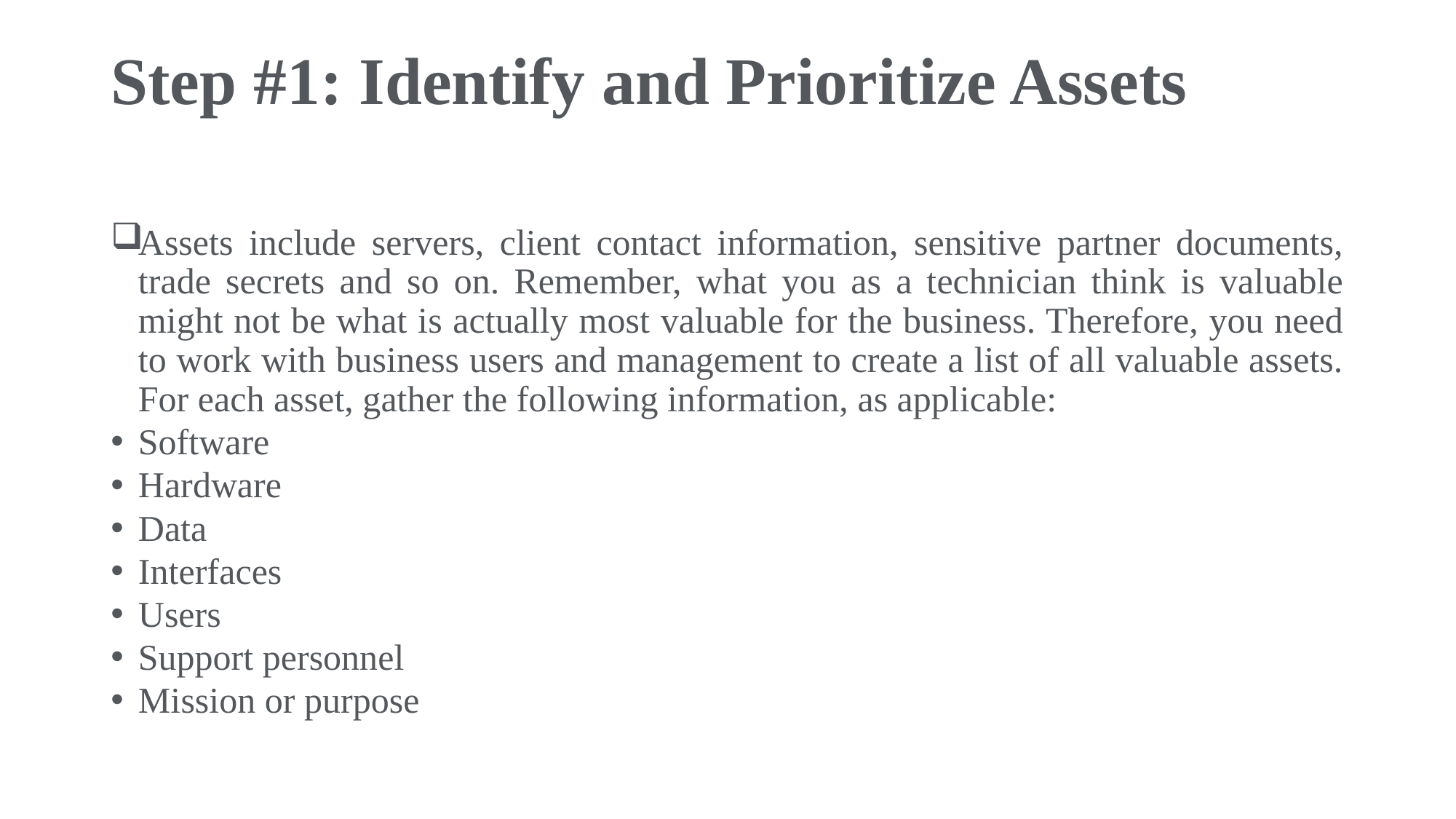

# Step #1: Identify and Prioritize Assets
Assets include servers, client contact information, sensitive partner documents, trade secrets and so on. Remember, what you as a technician think is valuable might not be what is actually most valuable for the business. Therefore, you need to work with business users and management to create a list of all valuable assets. For each asset, gather the following information, as applicable:
Software
Hardware
Data
Interfaces
Users
Support personnel
Mission or purpose